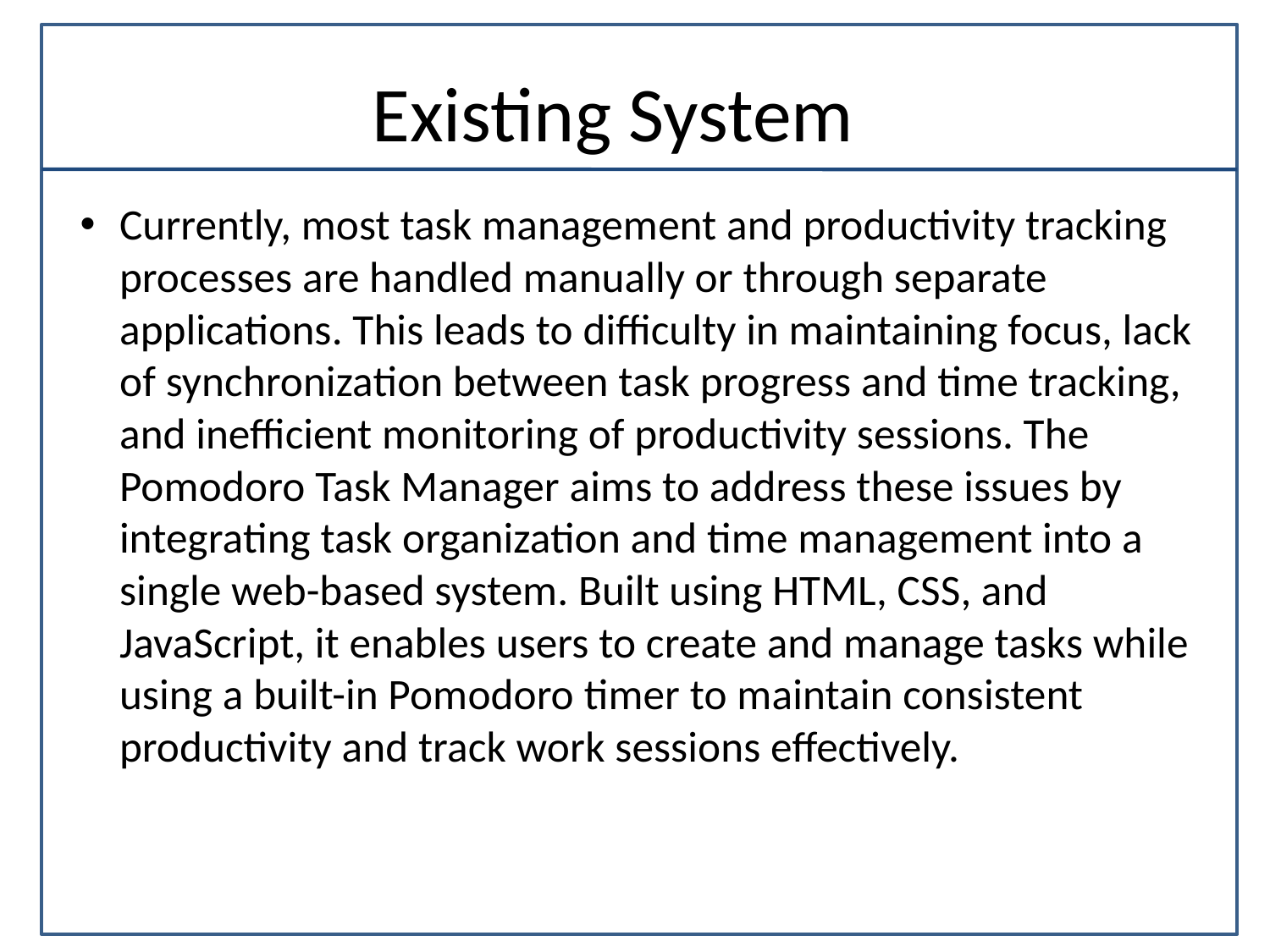

# Existing System
Currently, most task management and productivity tracking processes are handled manually or through separate applications. This leads to difficulty in maintaining focus, lack of synchronization between task progress and time tracking, and inefficient monitoring of productivity sessions. The Pomodoro Task Manager aims to address these issues by integrating task organization and time management into a single web-based system. Built using HTML, CSS, and JavaScript, it enables users to create and manage tasks while using a built-in Pomodoro timer to maintain consistent productivity and track work sessions effectively.